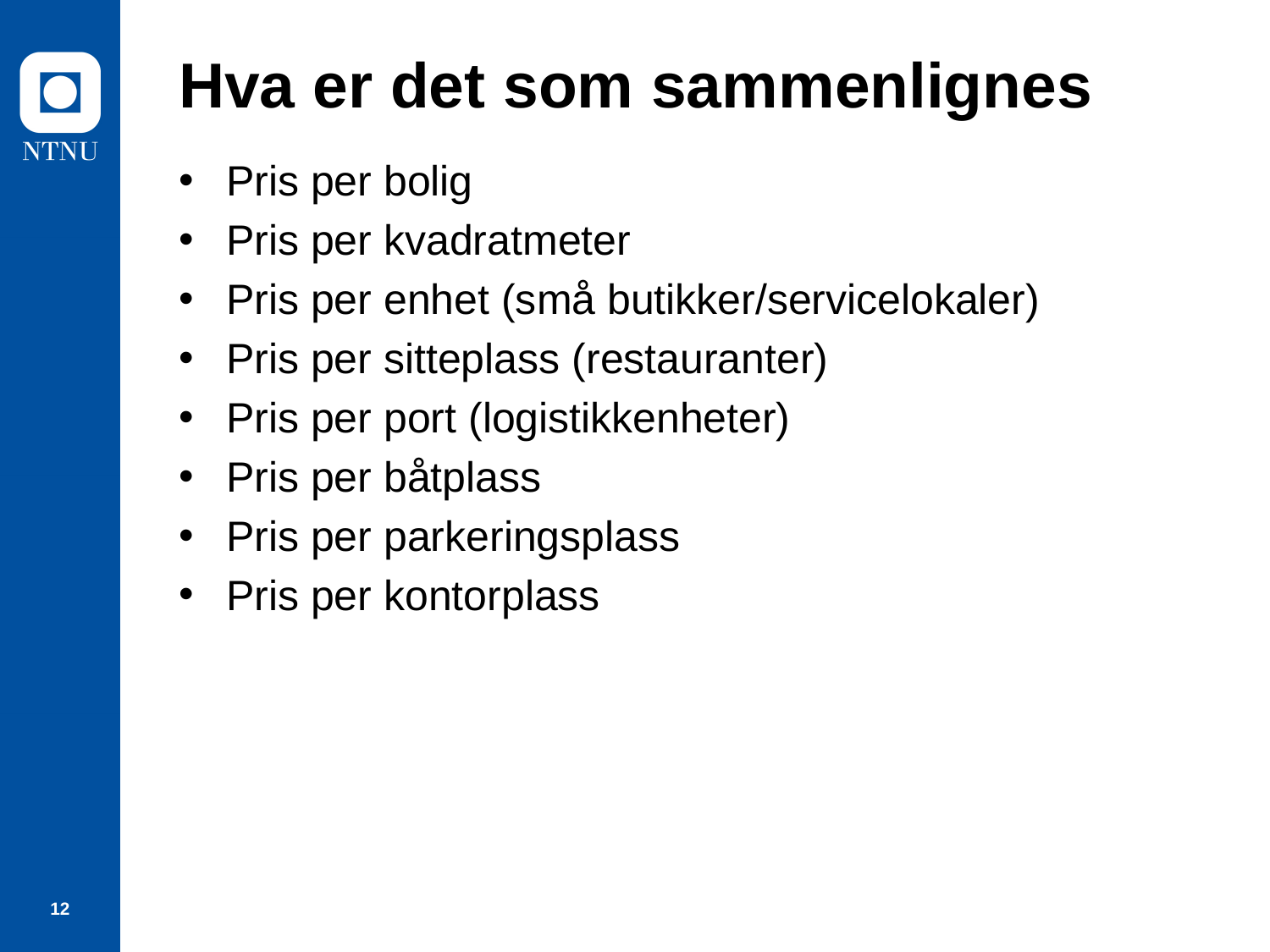

# Hva er det som sammenlignes
Pris per bolig
Pris per kvadratmeter
Pris per enhet (små butikker/servicelokaler)
Pris per sitteplass (restauranter)
Pris per port (logistikkenheter)
Pris per båtplass
Pris per parkeringsplass
Pris per kontorplass